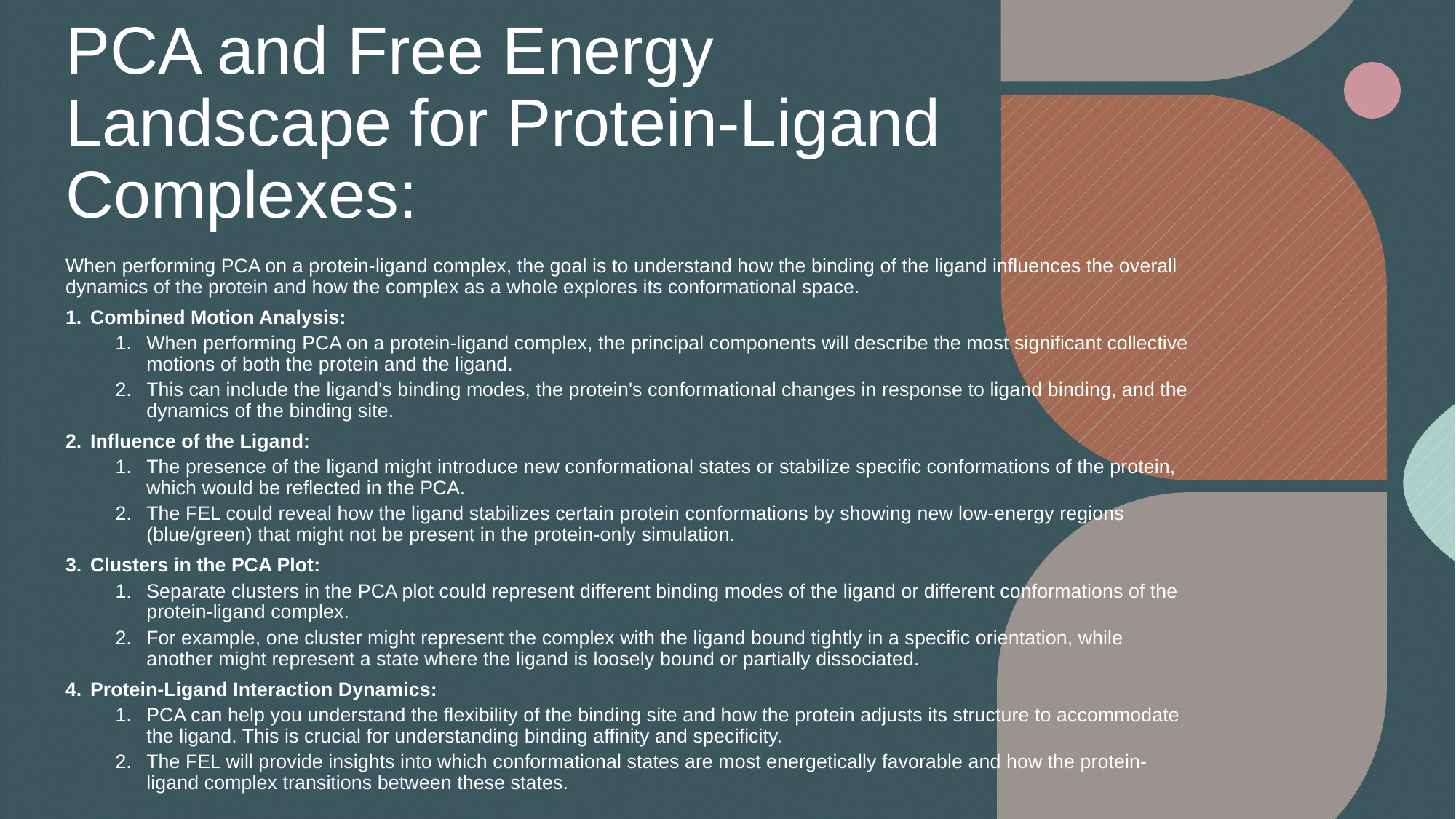

# PCA and Free Energy Landscape for Protein-Ligand Complexes:
When performing PCA on a protein-ligand complex, the goal is to understand how the binding of the ligand influences the overall dynamics of the protein and how the complex as a whole explores its conformational space.
Combined Motion Analysis:
When performing PCA on a protein-ligand complex, the principal components will describe the most significant collective motions of both the protein and the ligand.
This can include the ligand's binding modes, the protein's conformational changes in response to ligand binding, and the dynamics of the binding site.
Influence of the Ligand:
The presence of the ligand might introduce new conformational states or stabilize specific conformations of the protein, which would be reflected in the PCA.
The FEL could reveal how the ligand stabilizes certain protein conformations by showing new low-energy regions (blue/green) that might not be present in the protein-only simulation.
Clusters in the PCA Plot:
Separate clusters in the PCA plot could represent different binding modes of the ligand or different conformations of the protein-ligand complex.
For example, one cluster might represent the complex with the ligand bound tightly in a specific orientation, while another might represent a state where the ligand is loosely bound or partially dissociated.
Protein-Ligand Interaction Dynamics:
PCA can help you understand the flexibility of the binding site and how the protein adjusts its structure to accommodate the ligand. This is crucial for understanding binding affinity and specificity.
The FEL will provide insights into which conformational states are most energetically favorable and how the protein-ligand complex transitions between these states.